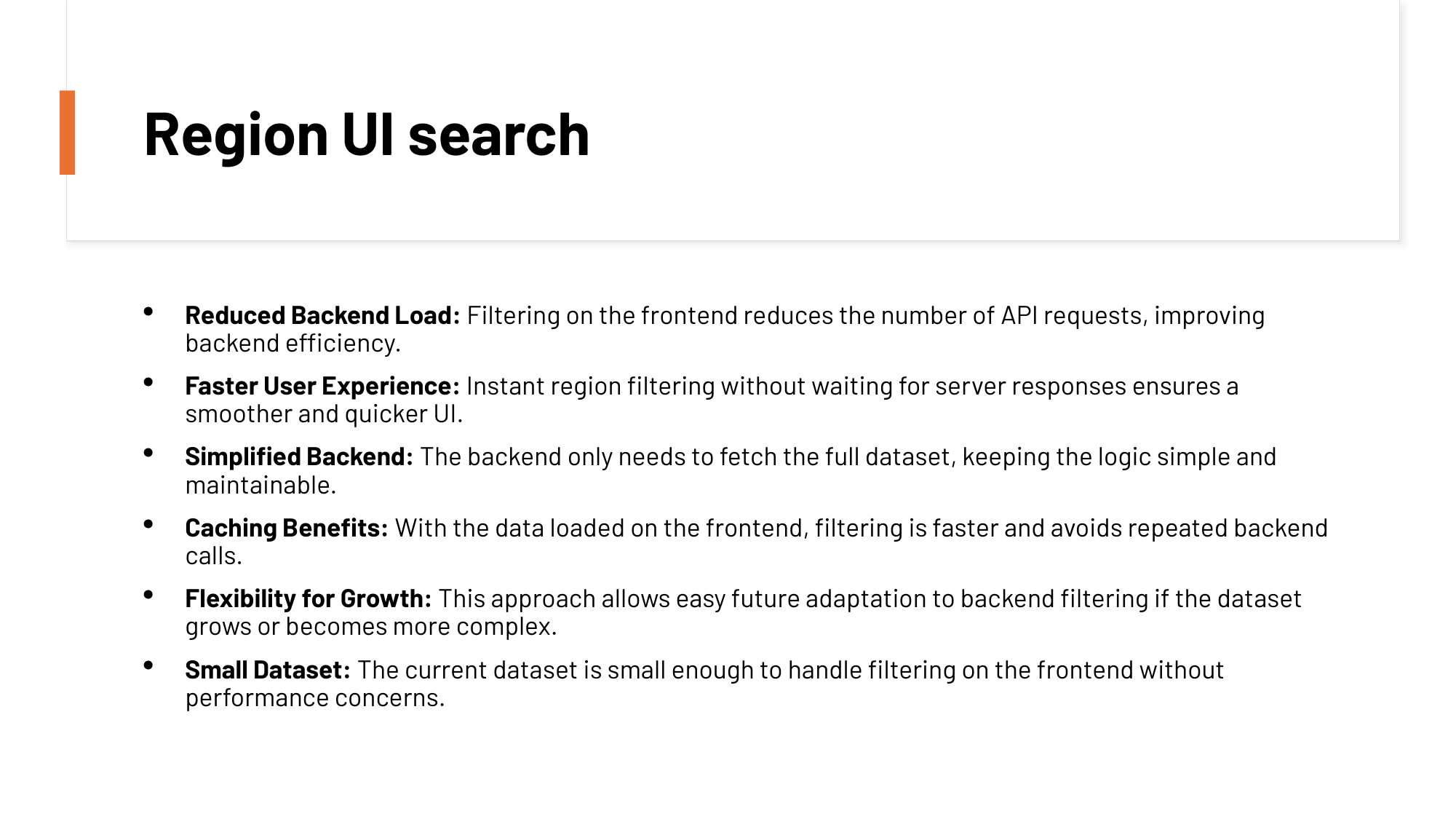

# Region UI search

Reduced Backend Load: Filtering on the frontend reduces the number of API requests, improving backend efficiency.
Faster User Experience: Instant region filtering without waiting for server responses ensures a smoother and quicker UI.
Simplified Backend: The backend only needs to fetch the full dataset, keeping the logic simple and maintainable.
Caching Benefits: With the data loaded on the frontend, filtering is faster and avoids repeated backend calls.
Flexibility for Growth: This approach allows easy future adaptation to backend filtering if the dataset grows or becomes more complex.
Small Dataset: The current dataset is small enough to handle filtering on the frontend without performance concerns.

Rhys Browning